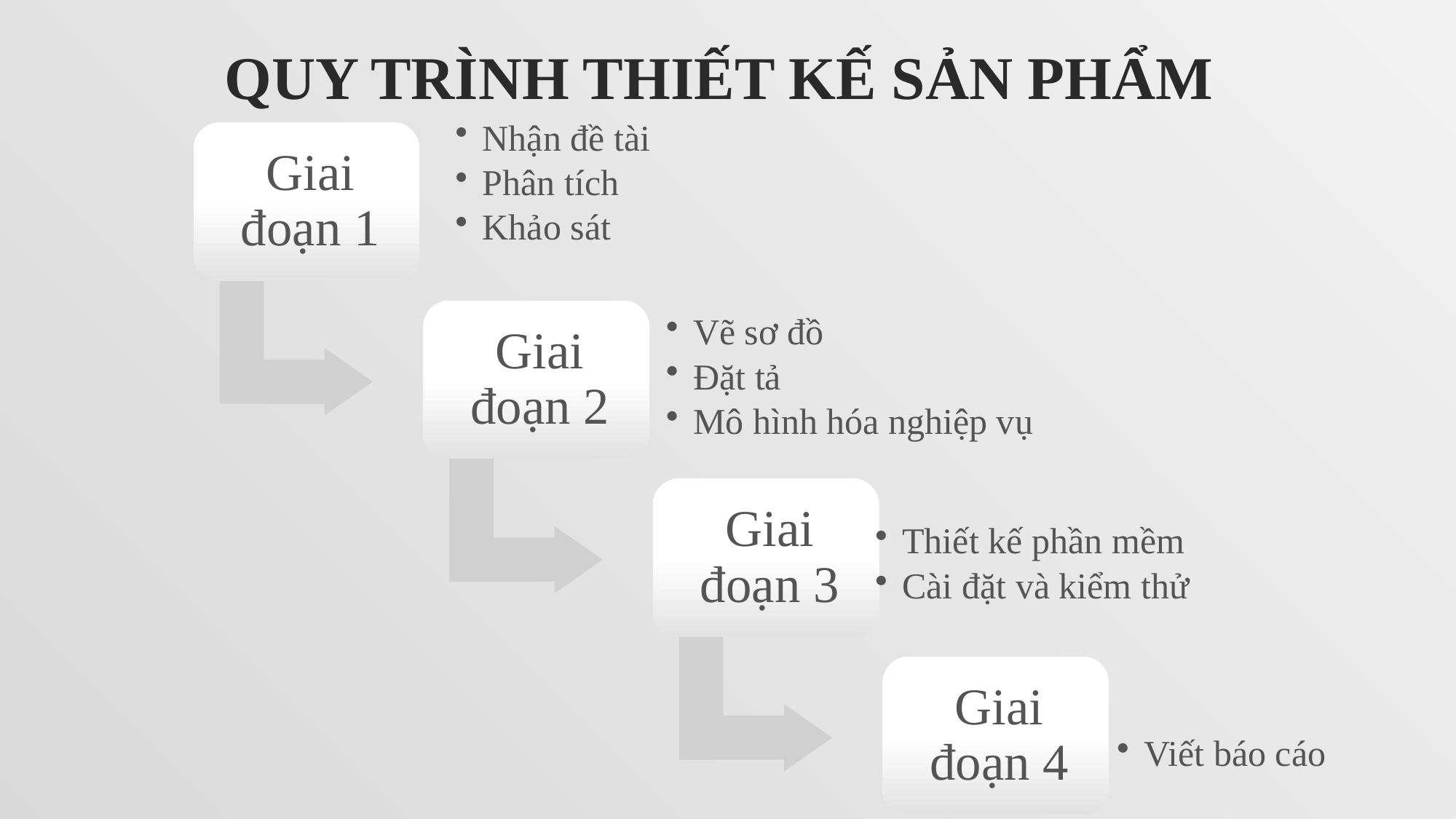

# Quy trình thiết kế sản phẩm
Giai đoạn 1
Nhận đề tài
Phân tích
Khảo sát

Giai đoạn 2
Vẽ sơ đồ
Đặt tả
Mô hình hóa nghiệp vụ
Giai đoạn 3
Thiết kế phần mềm
Cài đặt và kiểm thử
Giai đoạn 4
Viết báo cáo